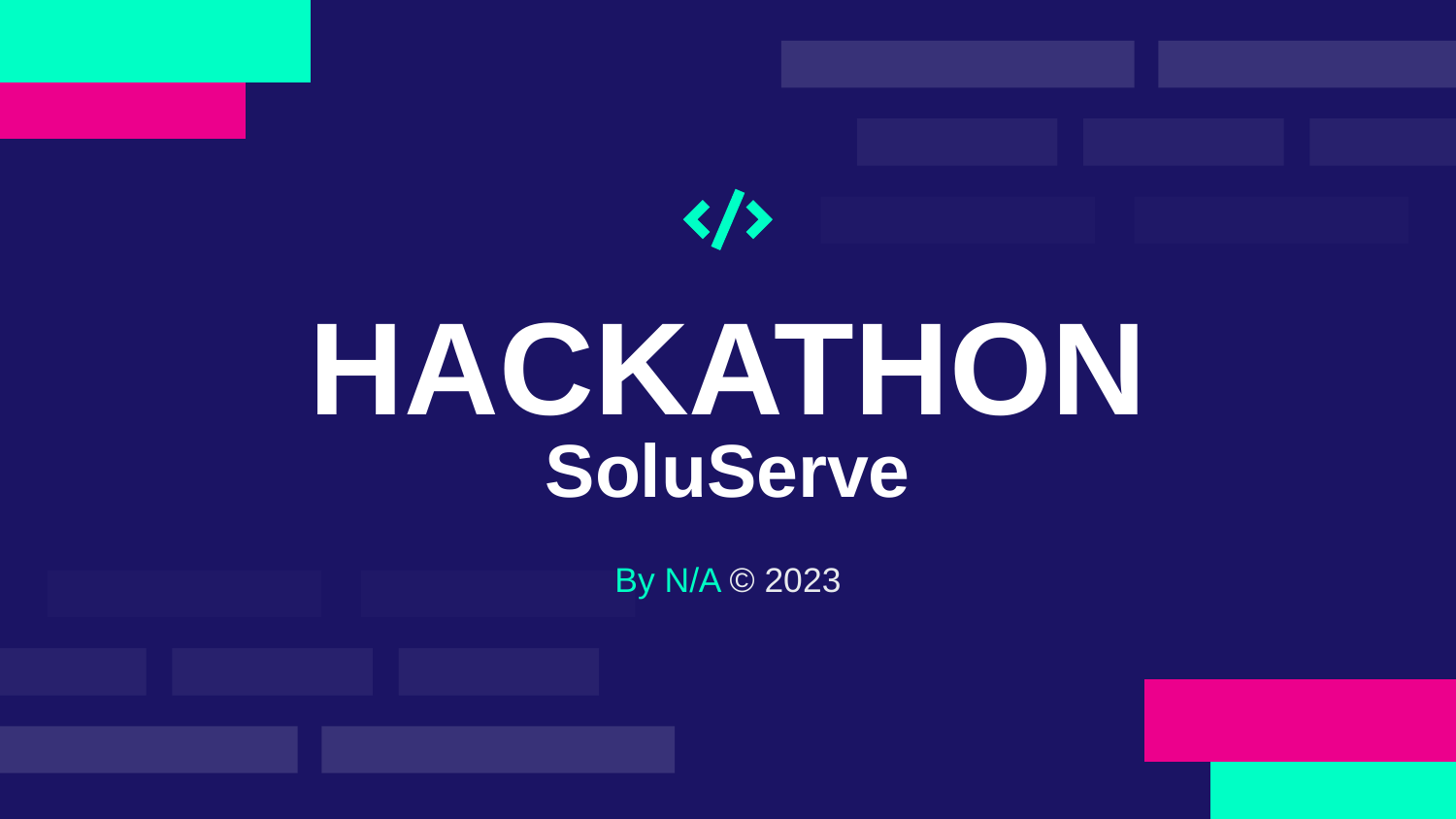

# HACKATHON
SoluServe
By N/A © 2023